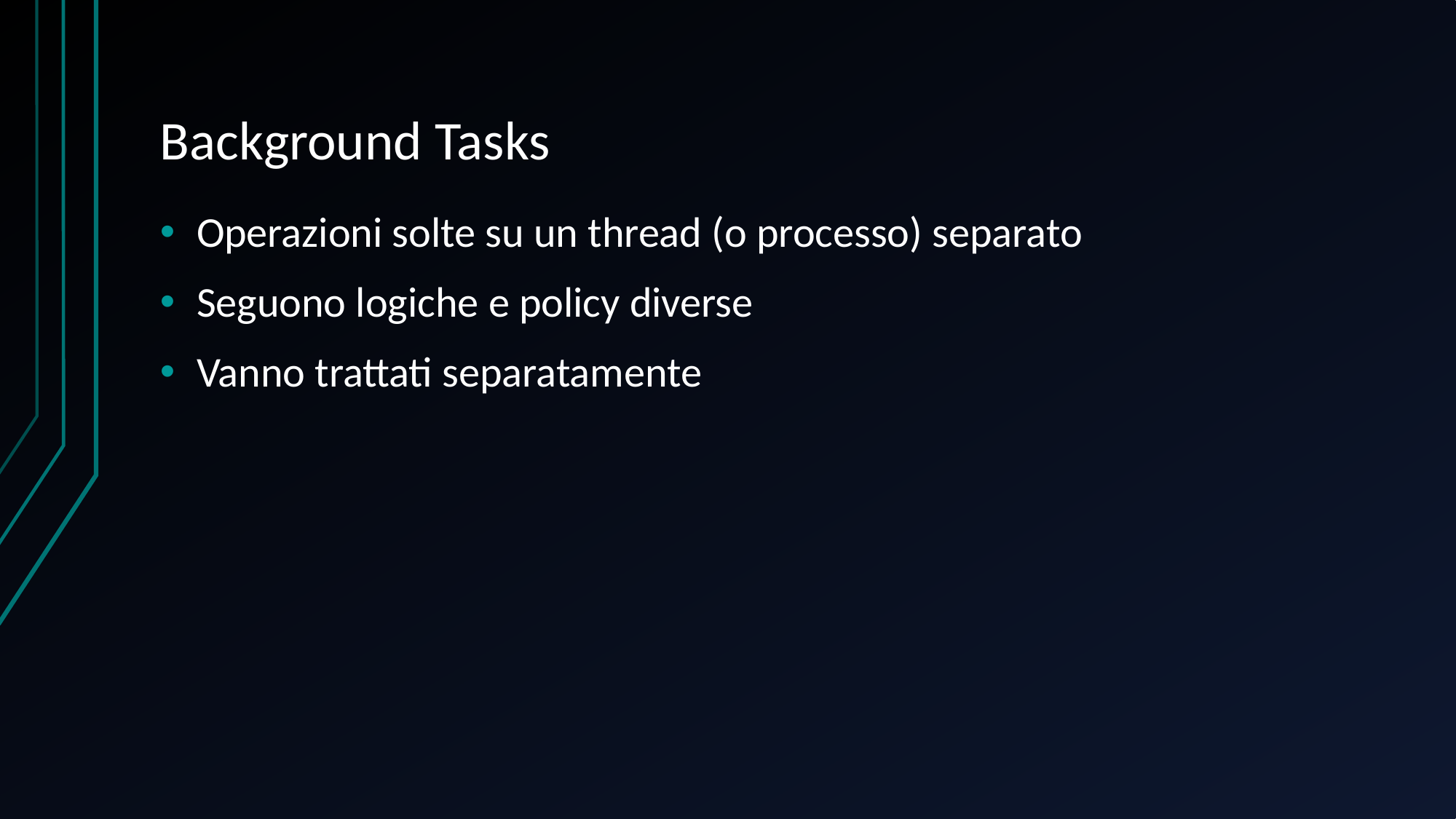

# Background Tasks
Operazioni solte su un thread (o processo) separato
Seguono logiche e policy diverse
Vanno trattati separatamente